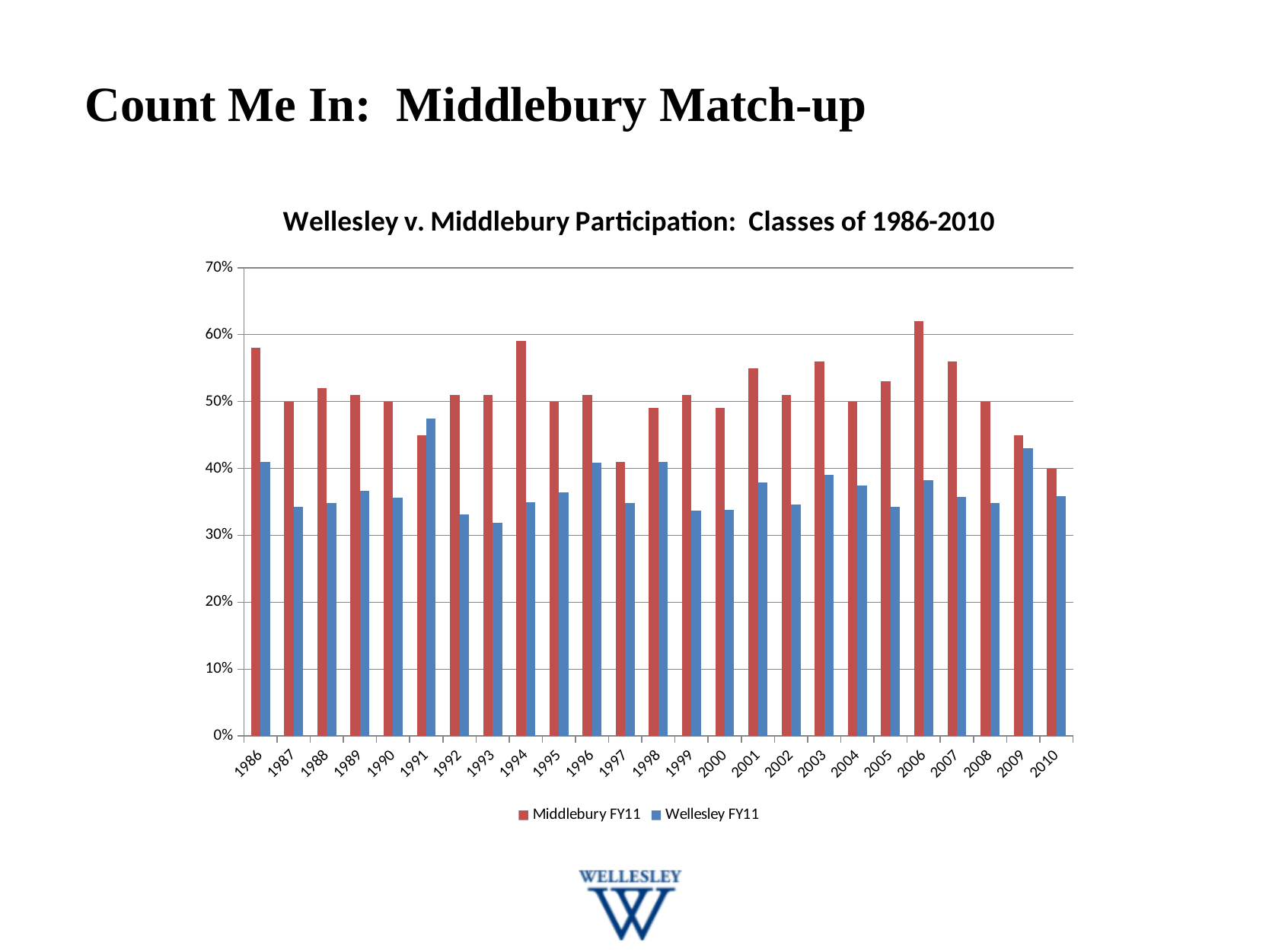

# Count Me In:  Middlebury Match-up

### Chart: Wellesley v. Middlebury Participation:  Classes of 1986-2010

| Category | Middlebury FY11 | Wellesley FY11 |
|---|---|---|
| 1986 | 0.58 | 0.41 |
| 1987 | 0.5 | 0.342 |
| 1988 | 0.52 | 0.348 |
| 1989 | 0.51 | 0.366 |
| 1990 | 0.5 | 0.35600000000000004 |
| 1991 | 0.45 | 0.475 |
| 1992 | 0.51 | 0.331 |
| 1993 | 0.51 | 0.319 |
| 1994 | 0.59 | 0.349 |
| 1995 | 0.5 | 0.364 |
| 1996 | 0.51 | 0.409 |
| 1997 | 0.41 | 0.348 |
| 1998 | 0.49 | 0.41 |
| 1999 | 0.51 | 0.337 |
| 2000 | 0.49 | 0.33799999999999997 |
| 2001 | 0.55 | 0.379 |
| 2002 | 0.51 | 0.34600000000000003 |
| 2003 | 0.56 | 0.39 |
| 2004 | 0.5 | 0.375 |
| 2005 | 0.53 | 0.34299999999999997 |
| 2006 | 0.62 | 0.382 |
| 2007 | 0.56 | 0.35700000000000004 |
| 2008 | 0.5 | 0.348 |
| 2009 | 0.45 | 0.43 |
| 2010 | 0.4 | 0.359 |